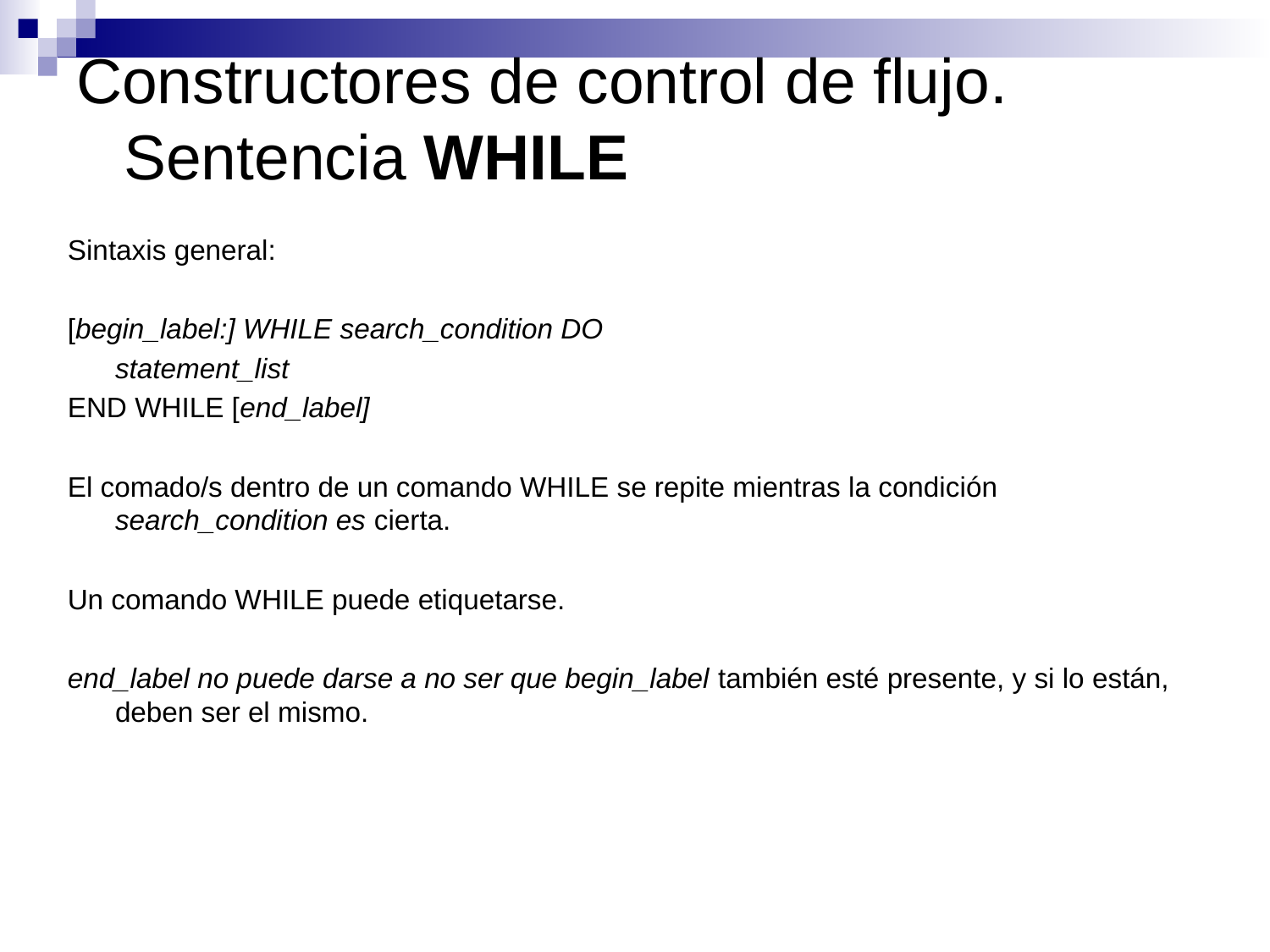

# Constructores de control de flujo. Sentencia WHILE

Sintaxis general:

[begin_label:] WHILE search_condition DO
	statement_list
END WHILE [end_label]

El comado/s dentro de un comando WHILE se repite mientras la condición search_condition es cierta.

Un comando WHILE puede etiquetarse.

end_label no puede darse a no ser que begin_label también esté presente, y si lo están, deben ser el mismo.